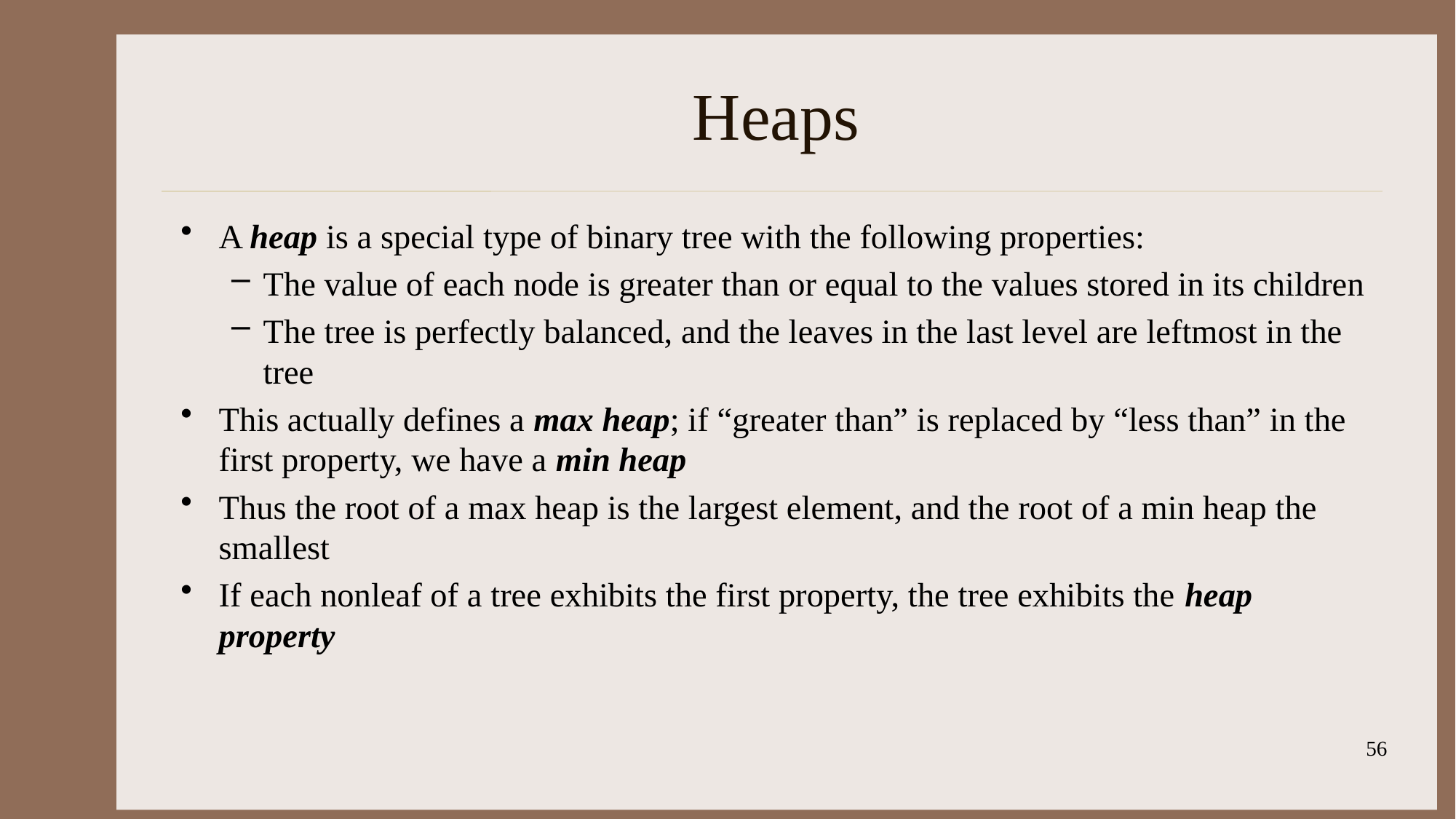

# Heaps
A heap is a special type of binary tree with the following properties:
The value of each node is greater than or equal to the values stored in its children
The tree is perfectly balanced, and the leaves in the last level are leftmost in the tree
This actually defines a max heap; if “greater than” is replaced by “less than” in the first property, we have a min heap
Thus the root of a max heap is the largest element, and the root of a min heap the smallest
If each nonleaf of a tree exhibits the first property, the tree exhibits the heap property
56